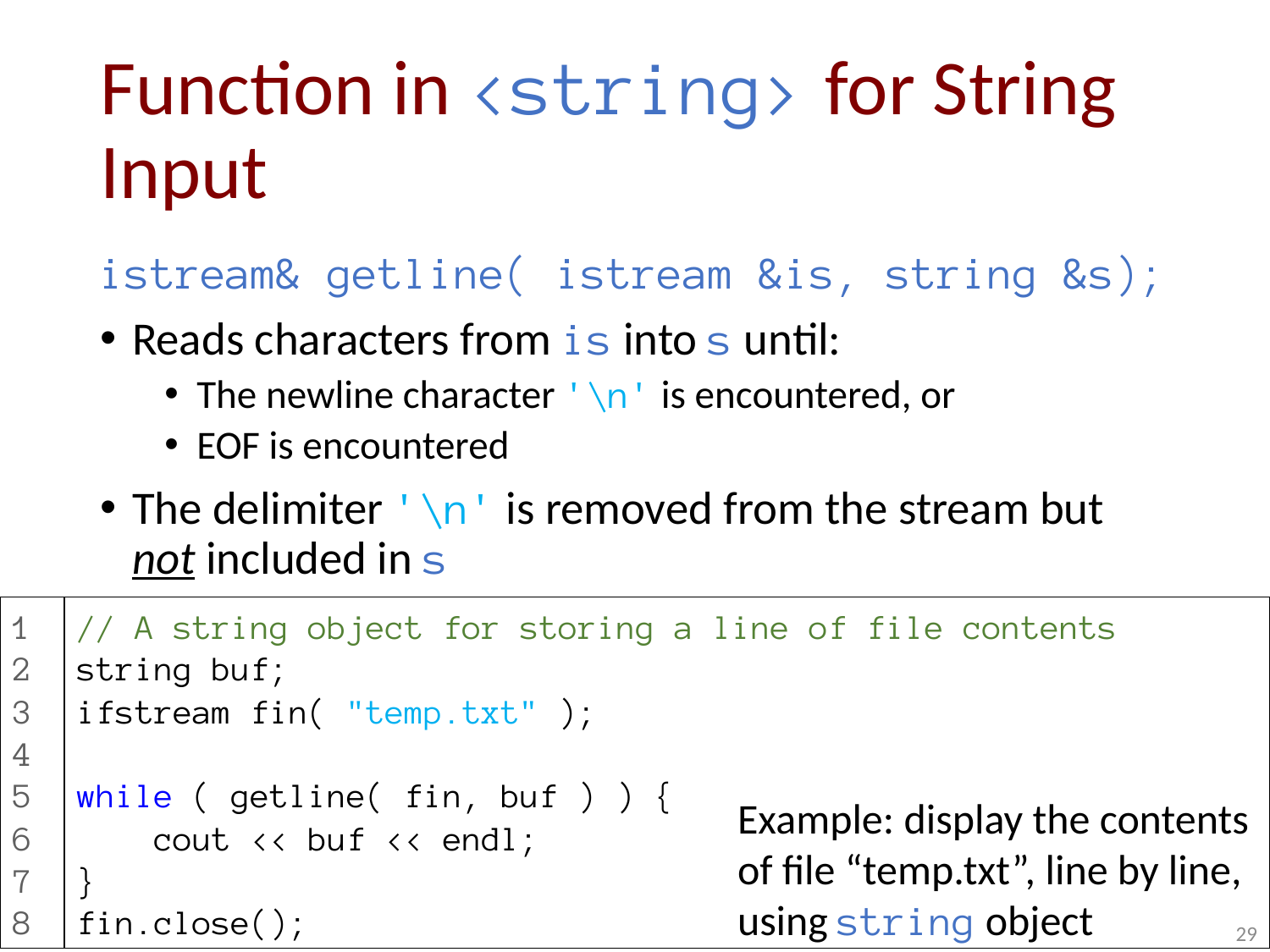

# Function in <string> for String Input
istream& getline( istream &is, string &s);
Reads characters from is into s until:
The newline character '\n' is encountered, or
EOF is encountered
The delimiter '\n' is removed from the stream but not included in s
1
2
3
4
5
6
7
8
// A string object for storing a line of file contents
string buf;
ifstream fin( "temp.txt" );

while ( getline( fin, buf ) ) {
    cout << buf << endl;
}
fin.close();
Example: display the contents of file “temp.txt”, line by line, using string object
29